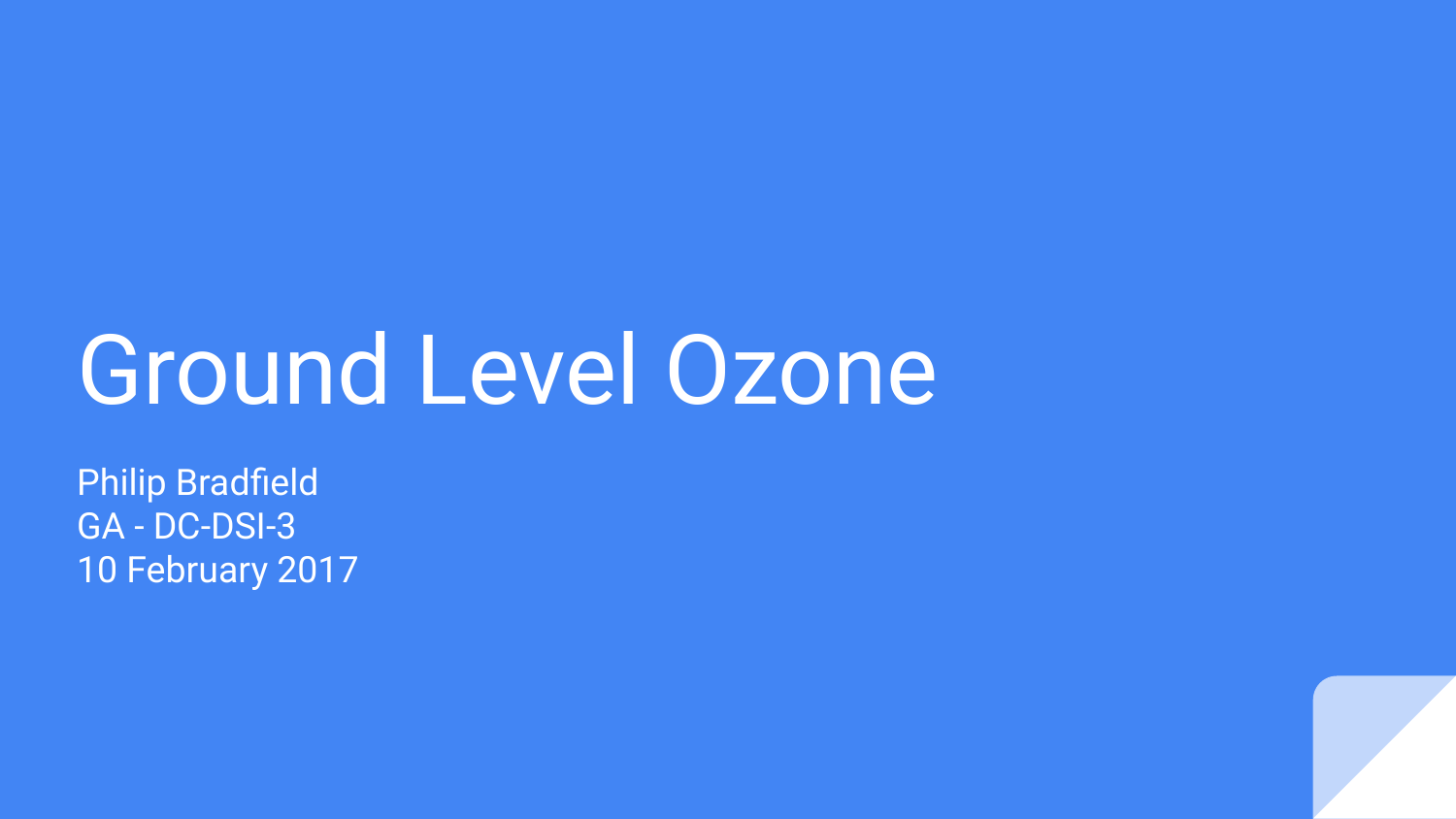

# Ground Level Ozone
Philip Bradfield
GA - DC-DSI-3
10 February 2017